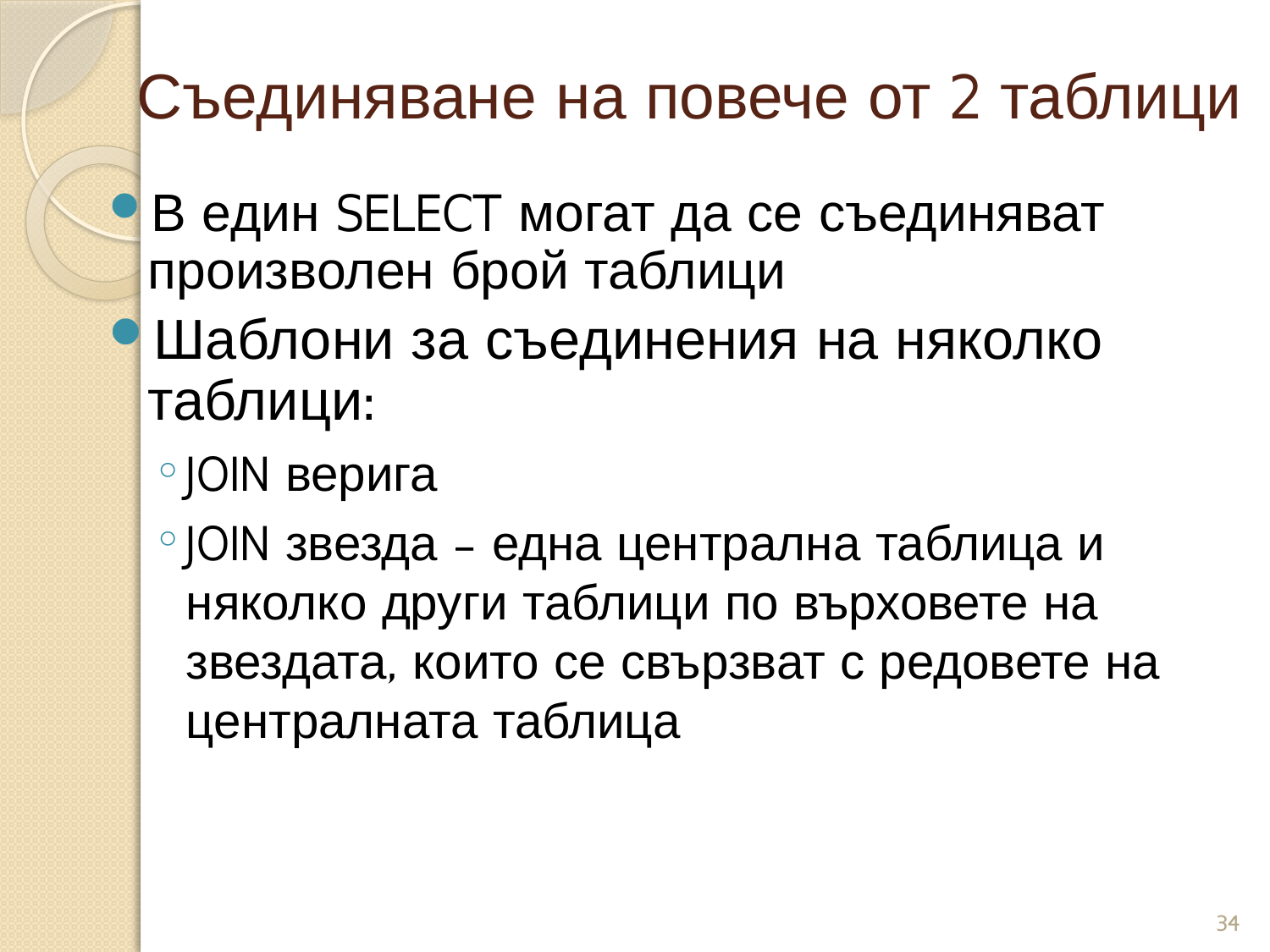

# Съединяване на повече от 2 таблици
В един SELECT могат да се съединяват произволен брой таблици
Шаблони за съединения на няколко таблици:
JOIN верига
JOIN звезда – една централна таблица и няколко други таблици по върховете на звездата, които се свързват с редовете на централната таблица
34